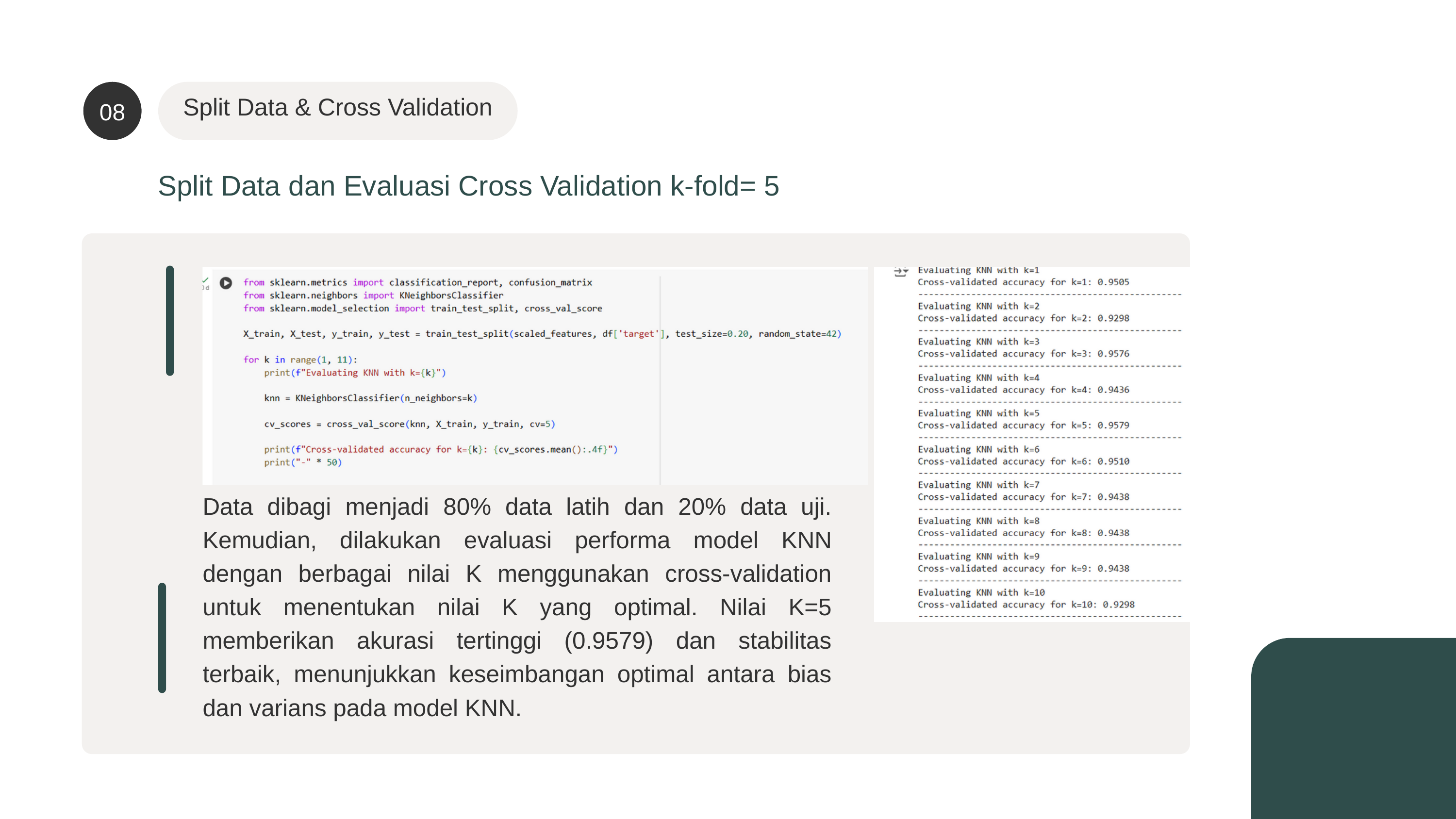

08

Split Data & Cross Validation
Split Data dan Evaluasi Cross Validation k-fold= 5

Data dibagi menjadi 80% data latih dan 20% data uji. Kemudian, dilakukan evaluasi performa model KNN dengan berbagai nilai K menggunakan cross-validation untuk menentukan nilai K yang optimal. Nilai K=5 memberikan akurasi tertinggi (0.9579) dan stabilitas terbaik, menunjukkan keseimbangan optimal antara bias dan varians pada model KNN.